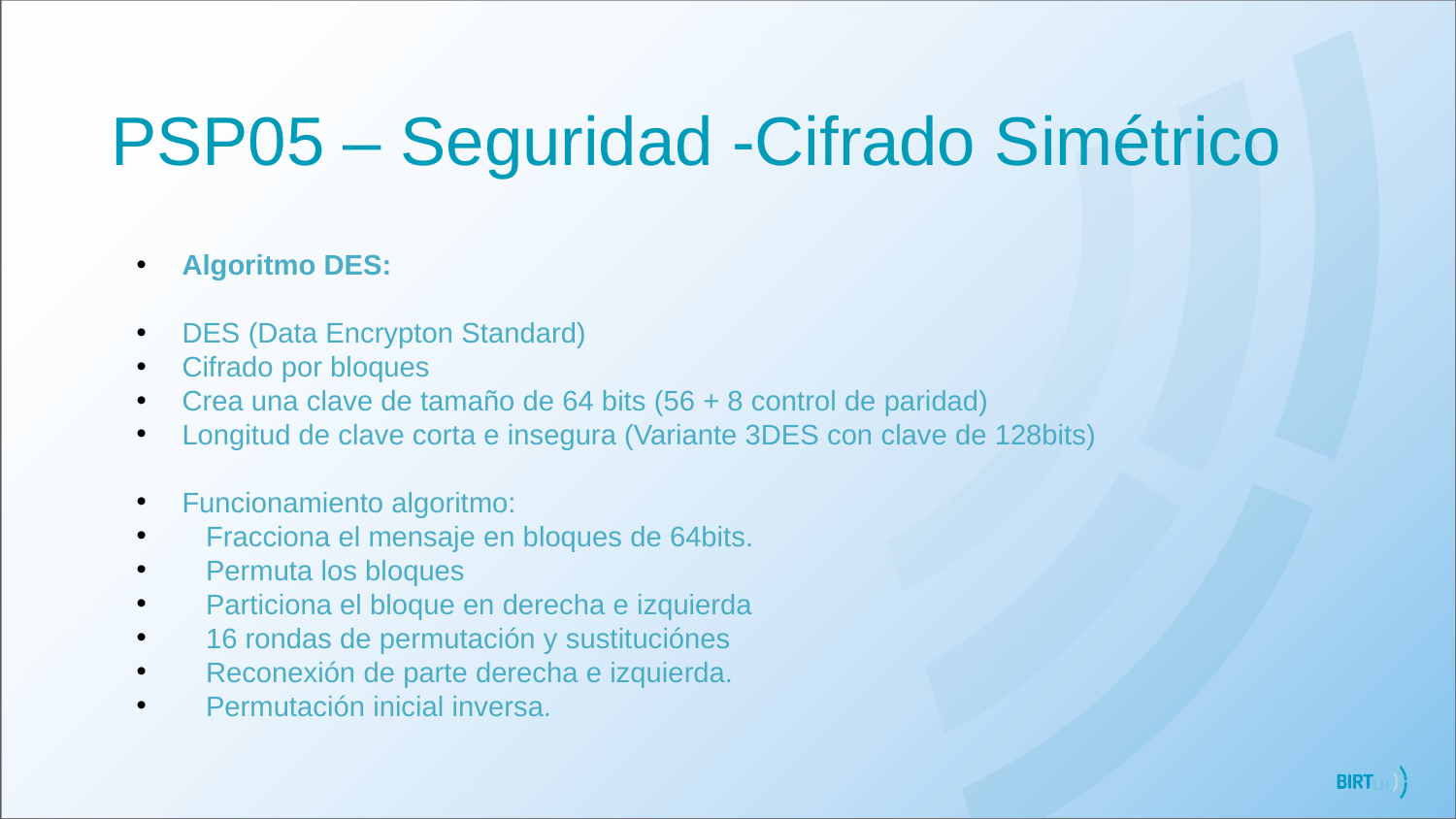

PSP05 – Seguridad -Cifrado Simétrico
Algoritmo DES:

DES (Data Encrypton Standard)
Cifrado por bloques
Crea una clave de tamaño de 64 bits (56 + 8 control de paridad)
Longitud de clave corta e insegura (Variante 3DES con clave de 128bits)

Funcionamiento algoritmo:
   Fracciona el mensaje en bloques de 64bits.
   Permuta los bloques
   Particiona el bloque en derecha e izquierda
   16 rondas de permutación y sustituciónes
   Reconexión de parte derecha e izquierda.
   Permutación inicial inversa.